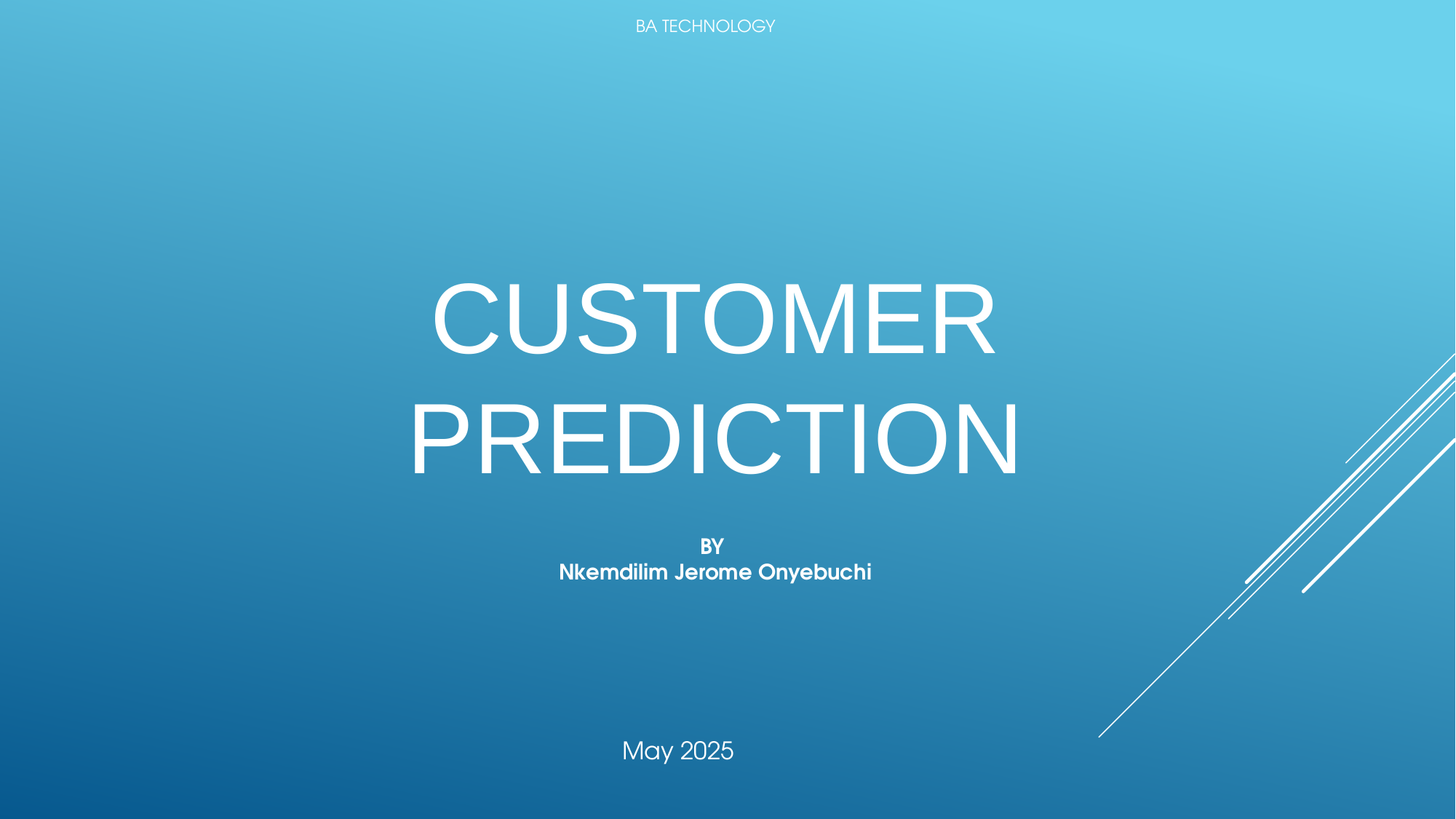

BA TECHNOLOGY
CUSTOMER PREDICTION
BY
Nkemdilim Jerome Onyebuchi
May 2025